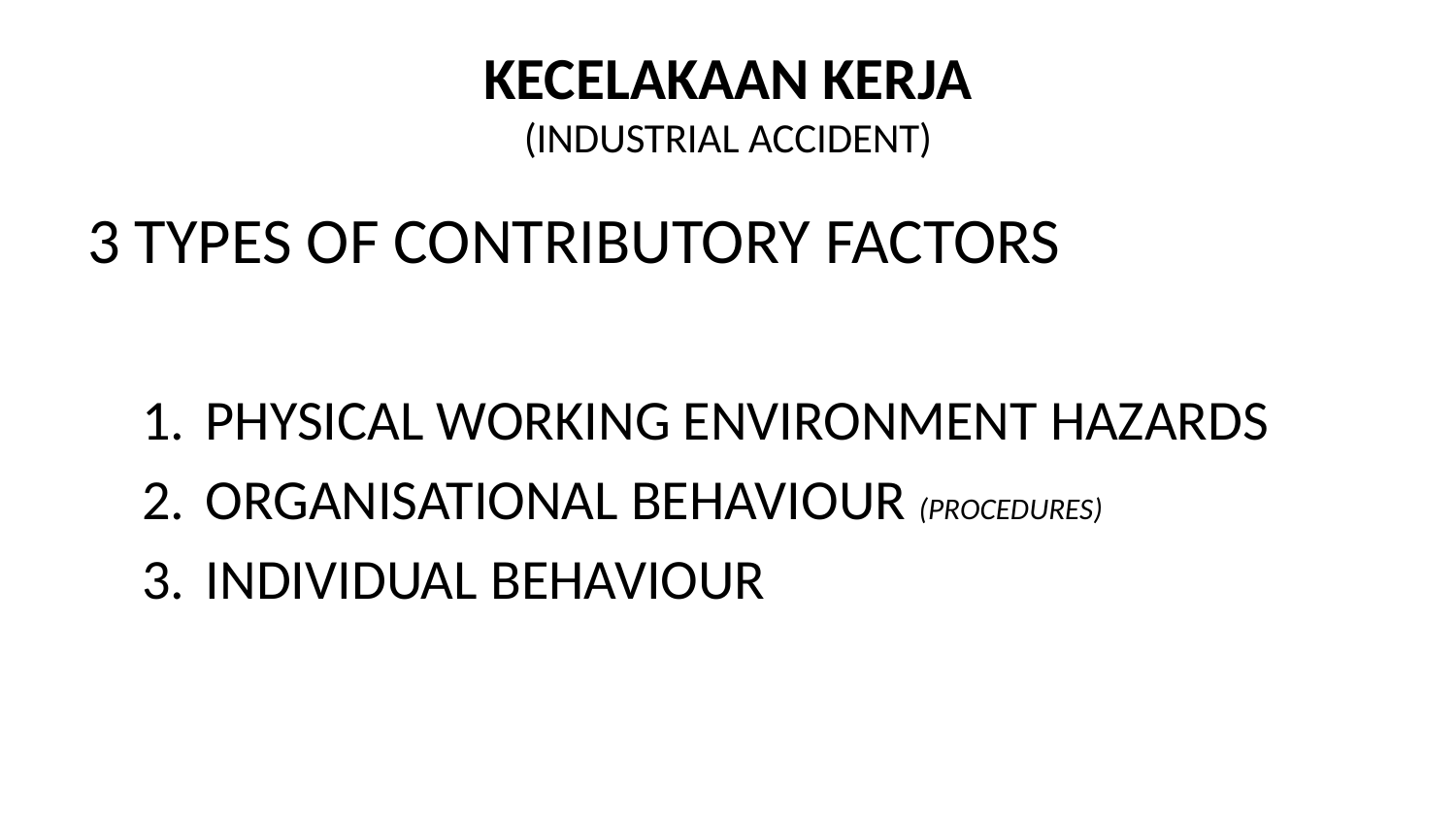

# KECELAKAAN KERJA (INDUSTRIAL ACCIDENT)
3 TYPES OF CONTRIBUTORY FACTORS

PHYSICAL WORKING ENVIRONMENT HAZARDS
ORGANISATIONAL BEHAVIOUR (PROCEDURES)
INDIVIDUAL BEHAVIOUR